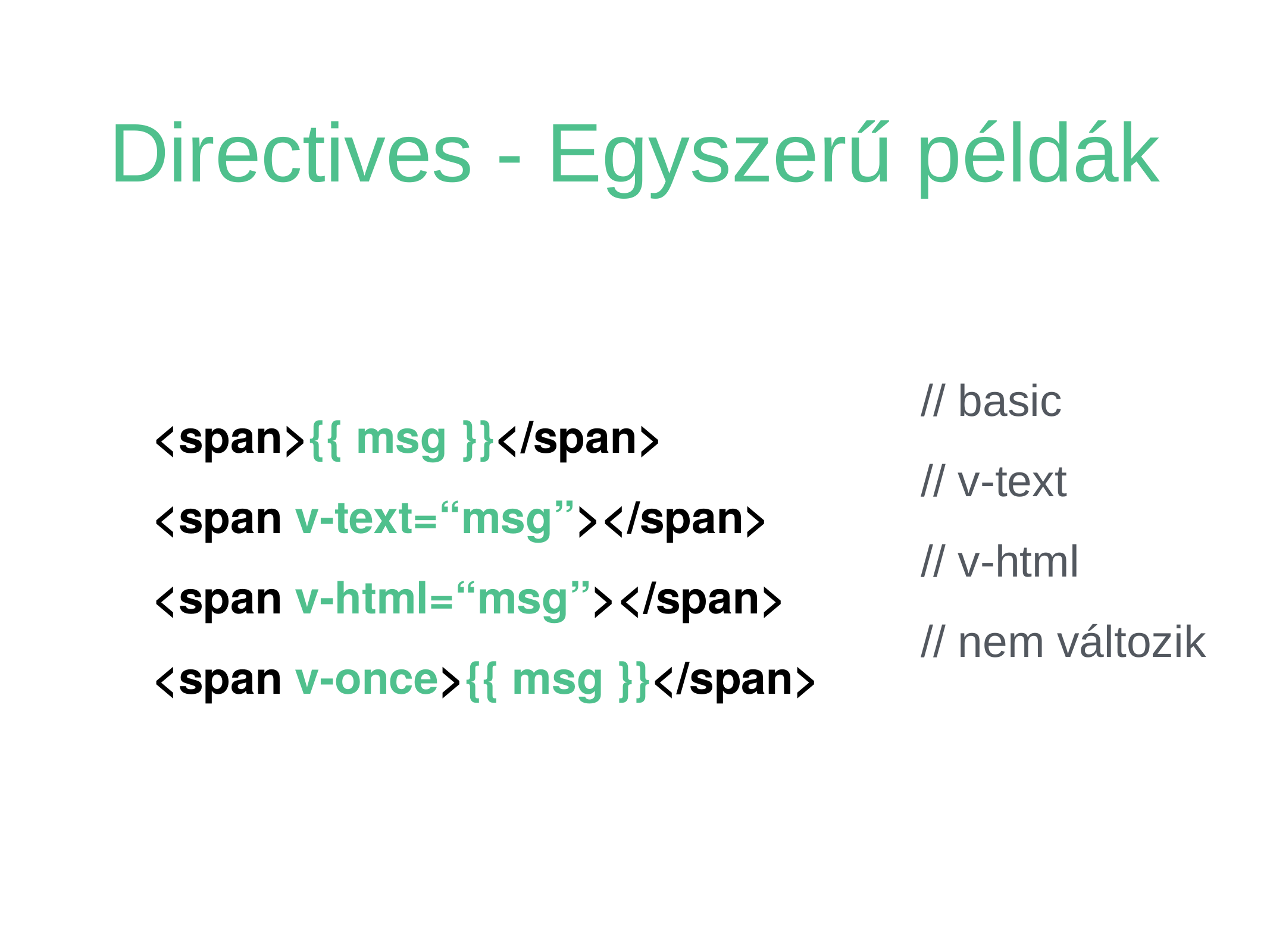

# Directives - Egyszerű példák
// basic
// v-text
// v-html
// nem változik
<span>{{ msg }}</span>
<span v-text=“msg”></span>
<span v-html=“msg”></span>
<span v-once>{{ msg }}</span>